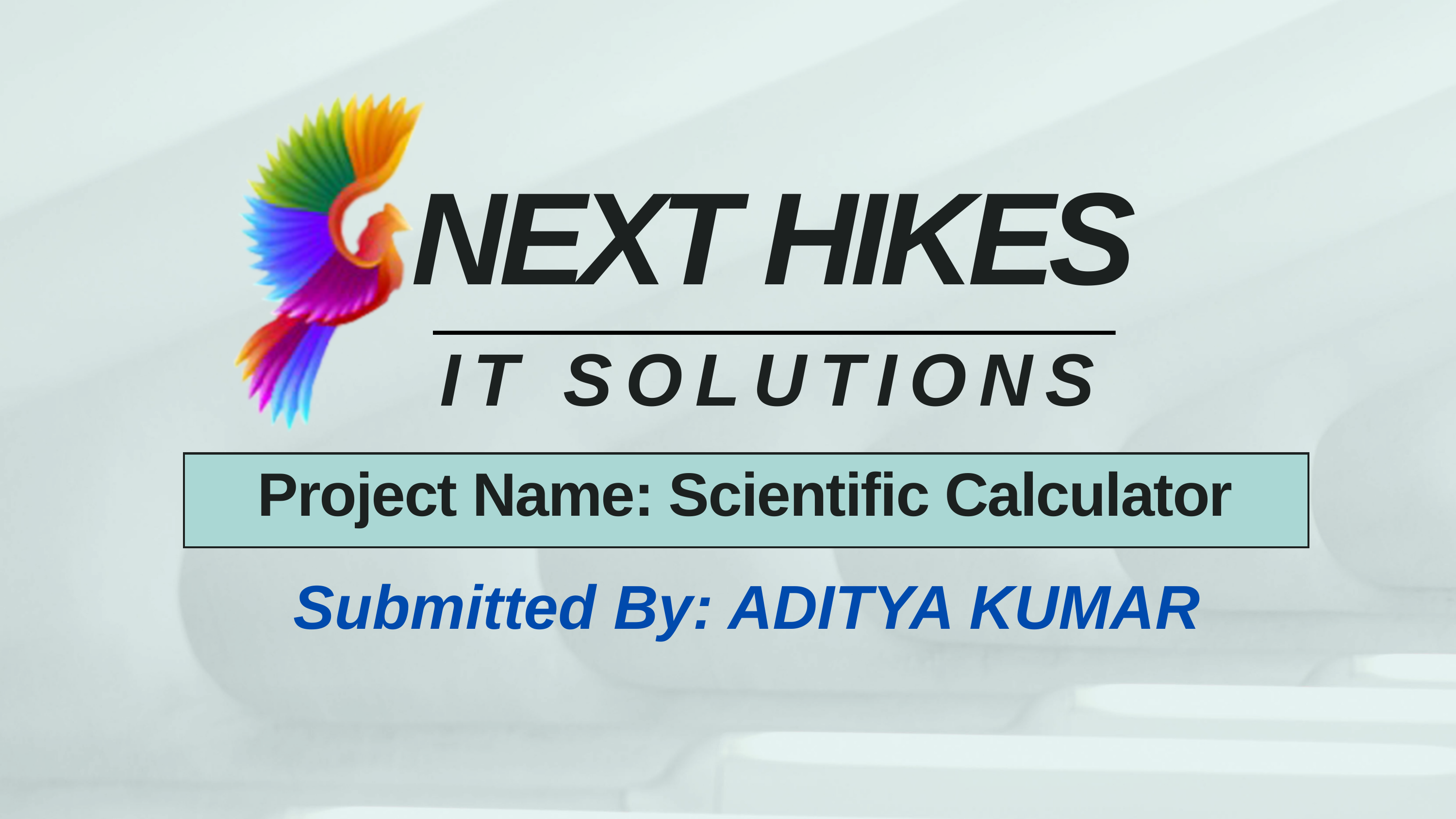

NEXT HIKES

IT SOLUTIONS

Project Name: Scientific Calculator
Submitted By: ADITYA KUMAR